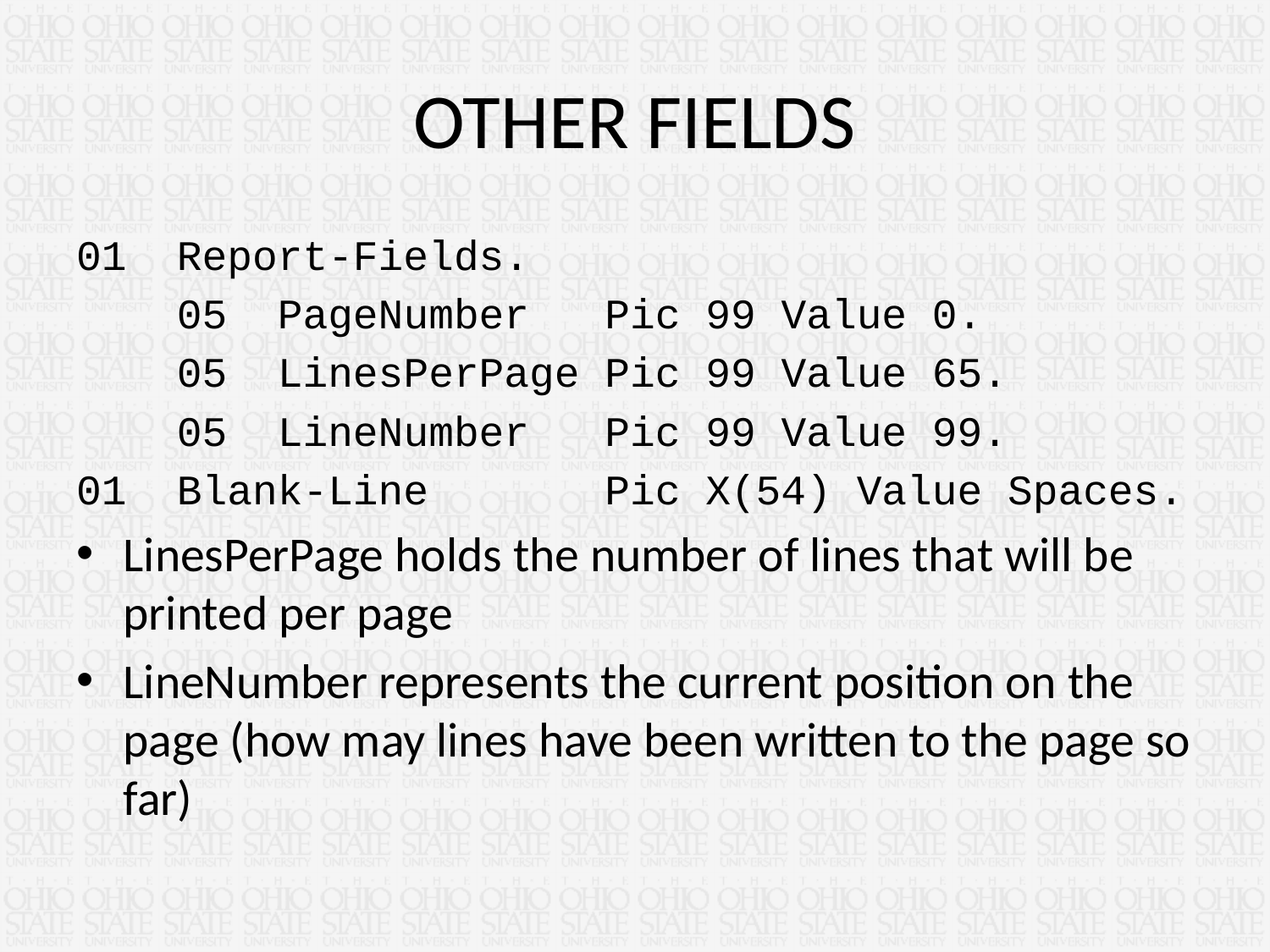

# OTHER FIELDS
01  Report-Fields.
    05  PageNumber   Pic 99 Value 0.
    05  LinesPerPage Pic 99 Value 65.
    05  LineNumber   Pic 99 Value 99.
01  Blank-Line       Pic X(54) Value Spaces.
LinesPerPage holds the number of lines that will be printed per page
LineNumber represents the current position on the page (how may lines have been written to the page so far)